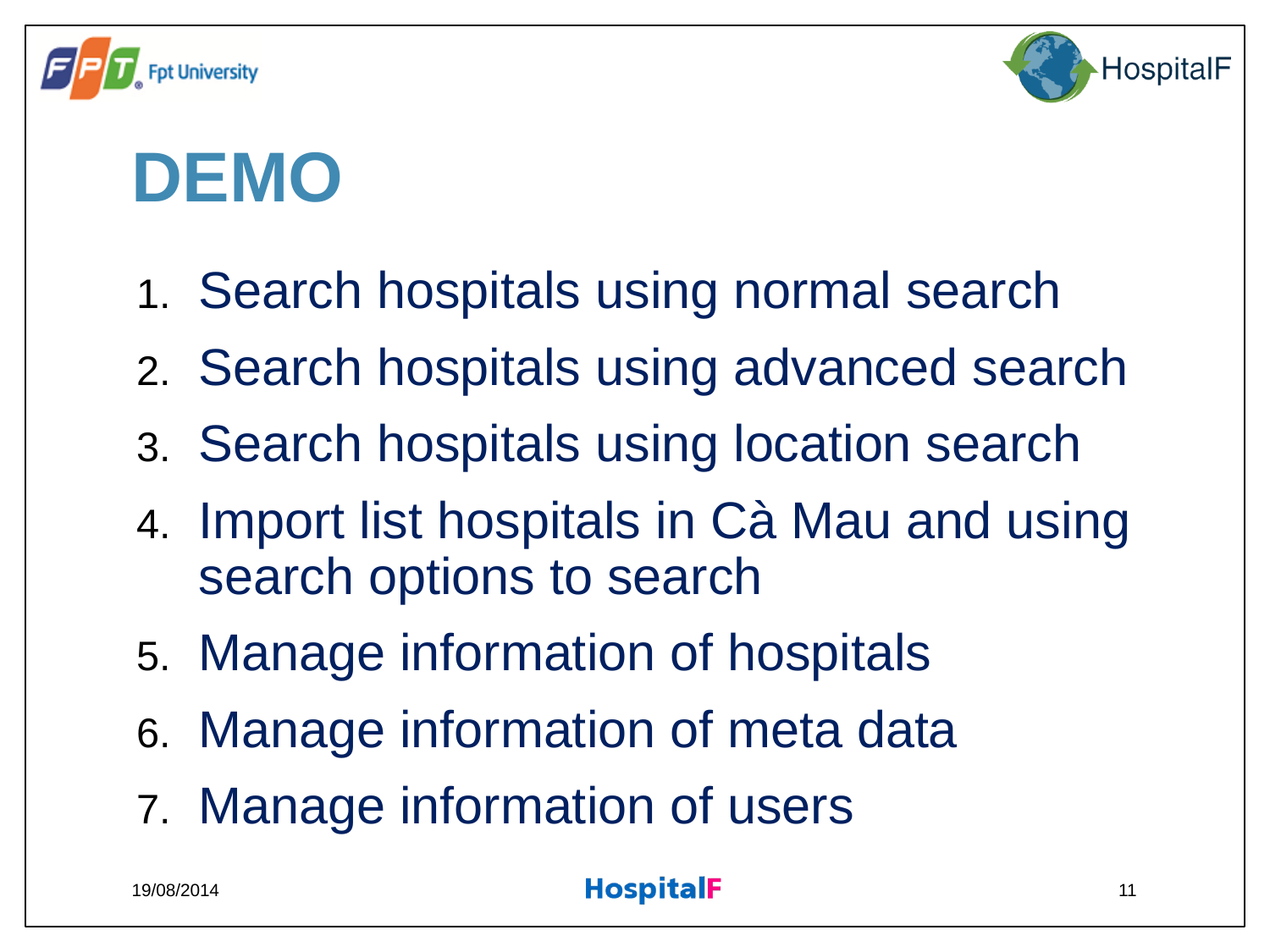

# DEMO
Search hospitals using normal search
Search hospitals using advanced search
Search hospitals using location search
Import list hospitals in Cà Mau and using search options to search
Manage information of hospitals
Manage information of meta data
Manage information of users
19/08/2014
11